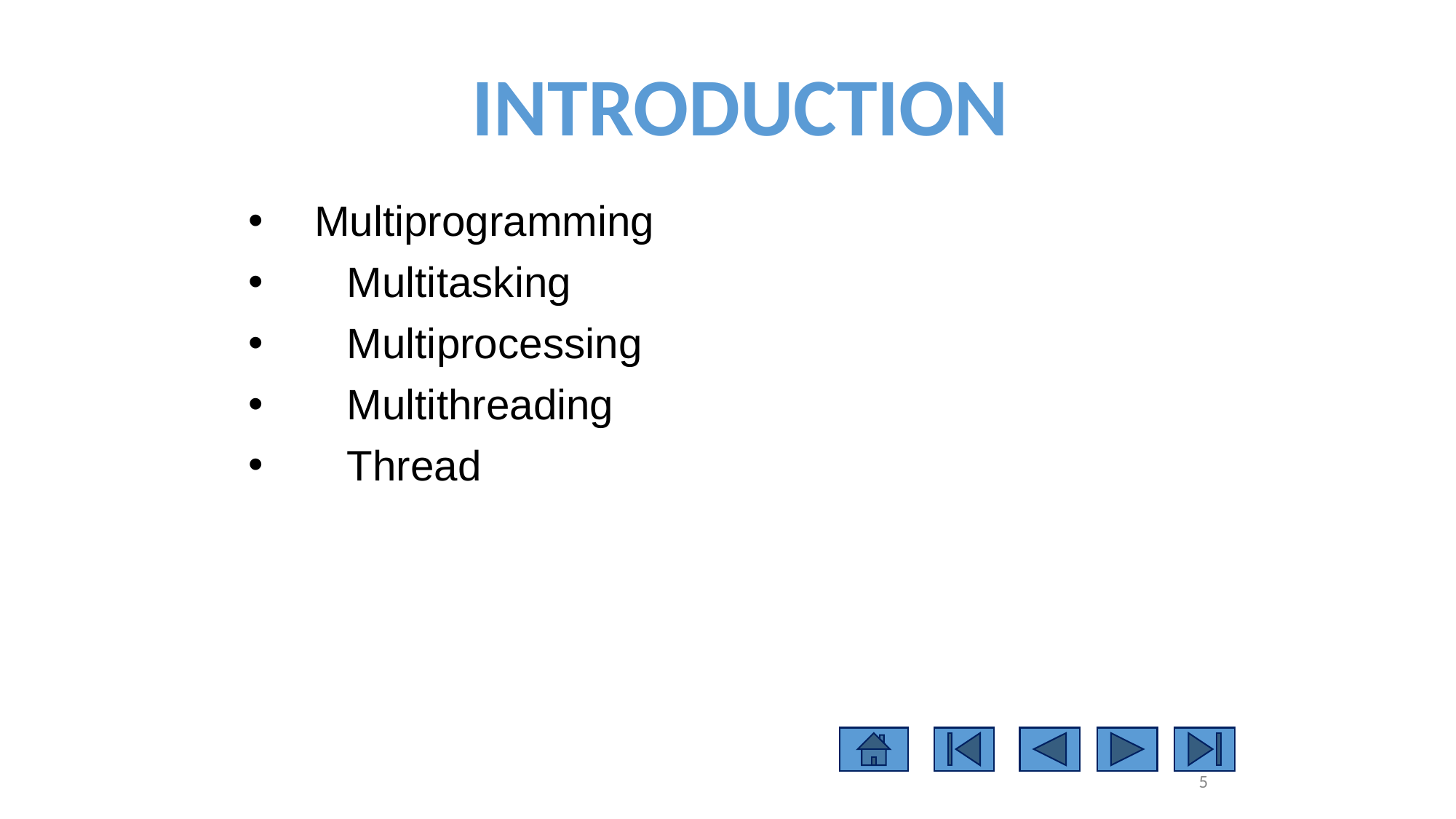

INTRODUCTION
    Multiprogramming
      Multitasking
      Multiprocessing
      Multithreading
      Thread

5